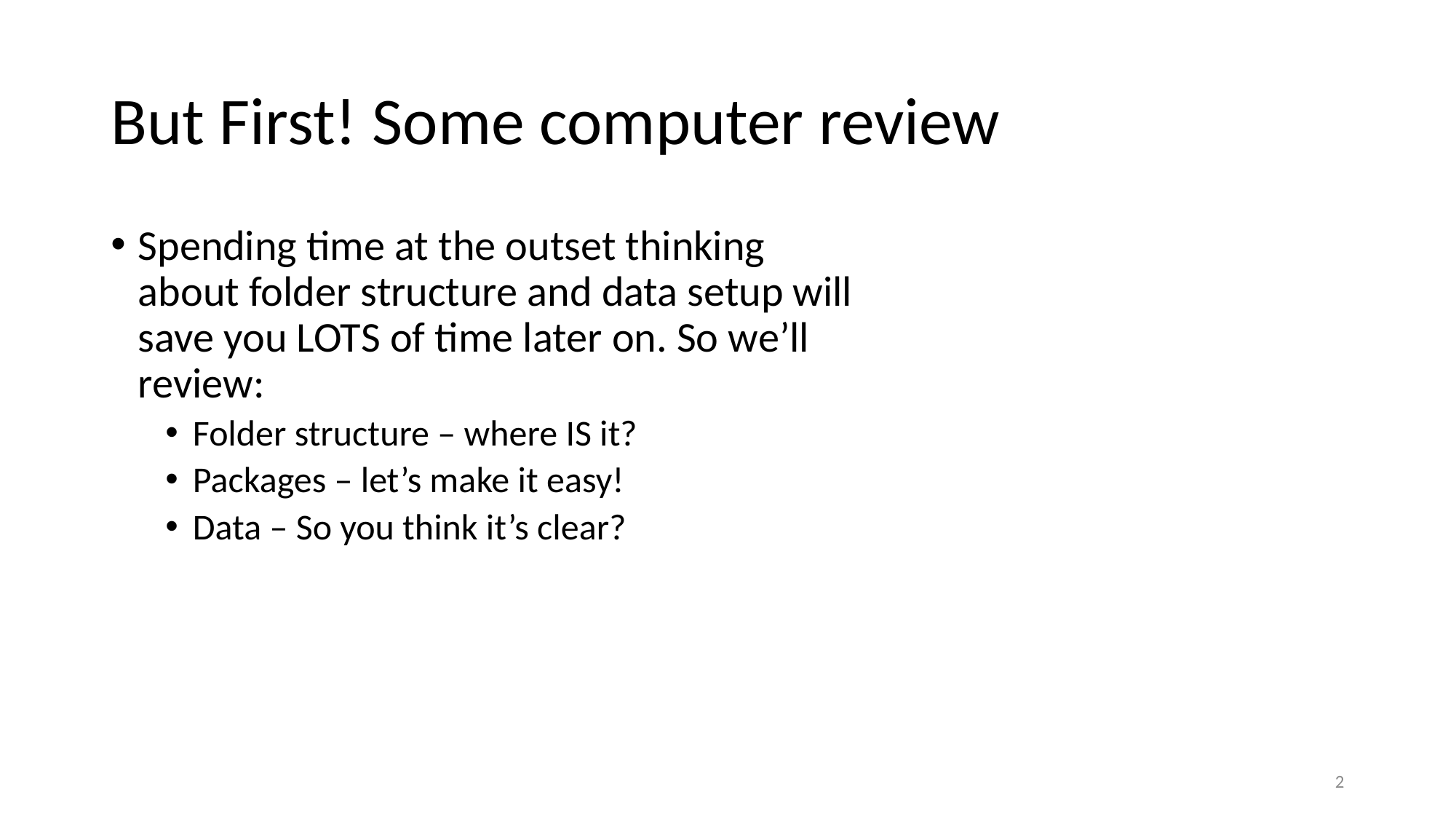

# But First! Some computer review
Spending time at the outset thinking about folder structure and data setup will save you LOTS of time later on. So we’ll review:
Folder structure – where IS it?
Packages – let’s make it easy!
Data – So you think it’s clear?

2